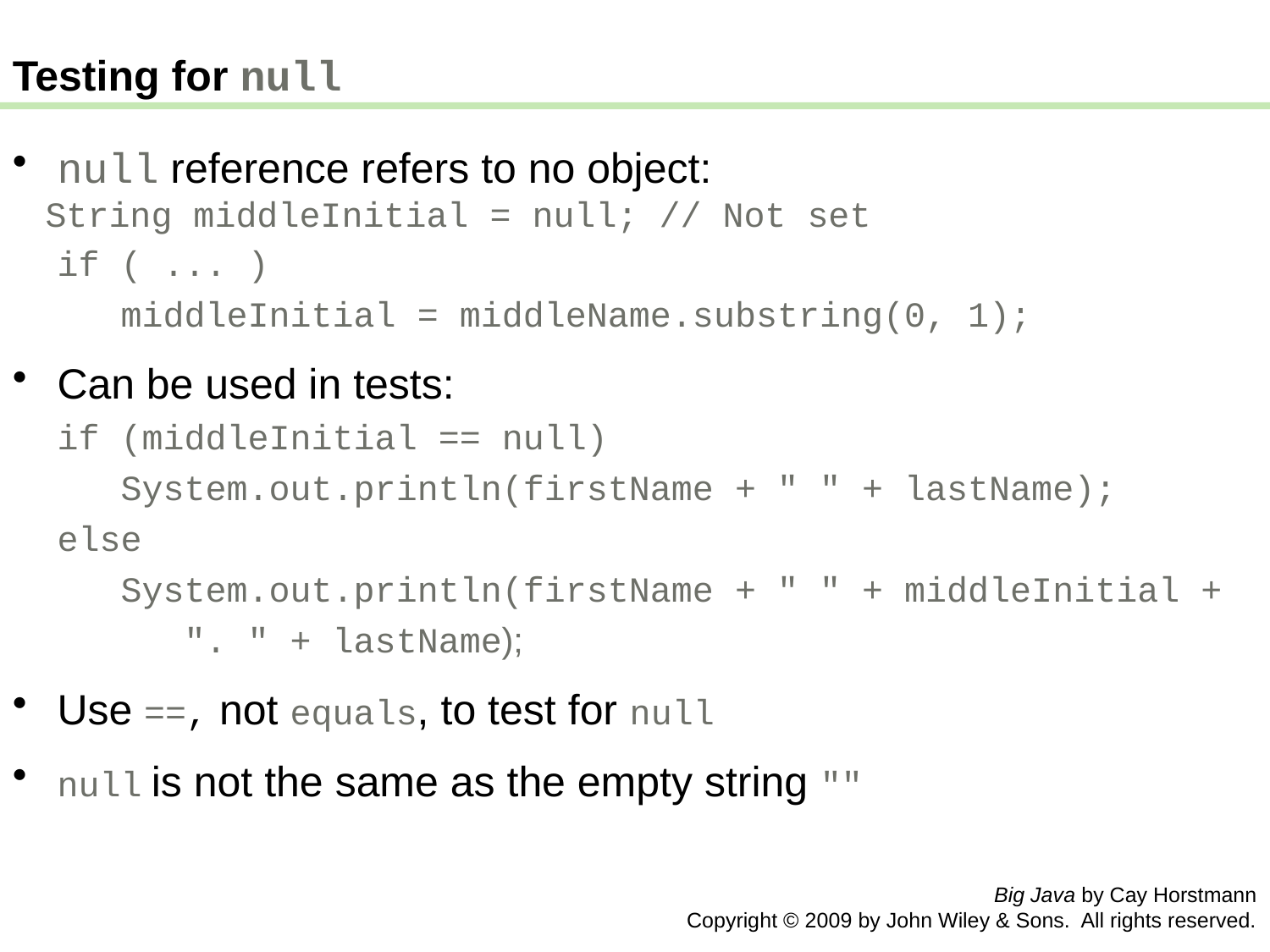

Testing for null
 null reference refers to no object:
String middleInitial = null; // Not set
 if ( ... )
    middleInitial = middleName.substring(0, 1);
 Can be used in tests:
 if (middleInitial == null)
    System.out.println(firstName + " " + lastName);
 else
    System.out.println(firstName + " " + middleInitial +
       ". " + lastName);
 Use ==, not equals, to test for null
 null is not the same as the empty string ""
Big Java by Cay Horstmann
 Copyright © 2009 by John Wiley & Sons.  All rights reserved.